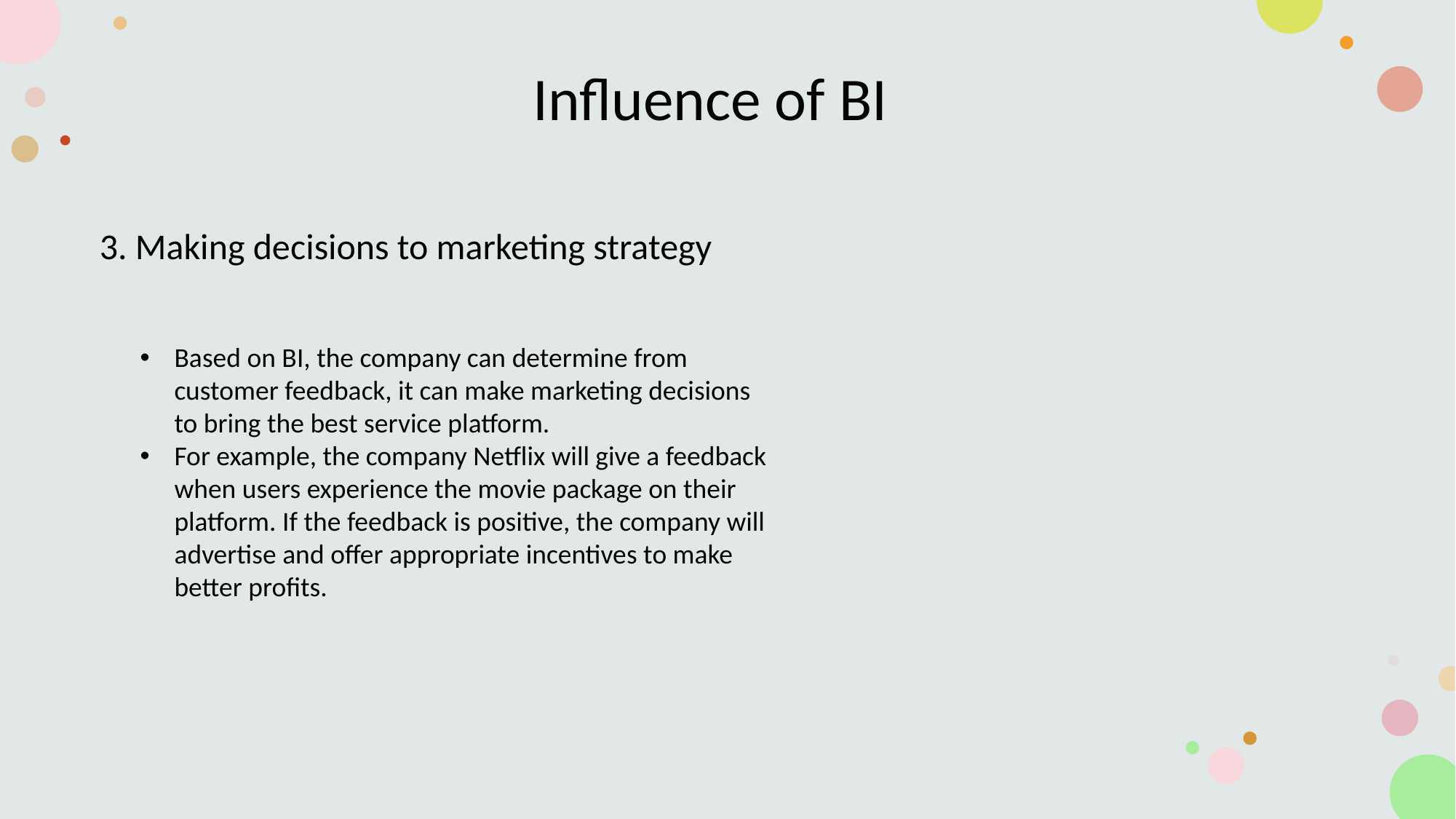

Influence of BI
3. Making decisions to marketing strategy
Based on BI, the company can determine from customer feedback, it can make marketing decisions to bring the best service platform.
For example, the company Netflix will give a feedback when users experience the movie package on their platform. If the feedback is positive, the company will advertise and offer appropriate incentives to make better profits.